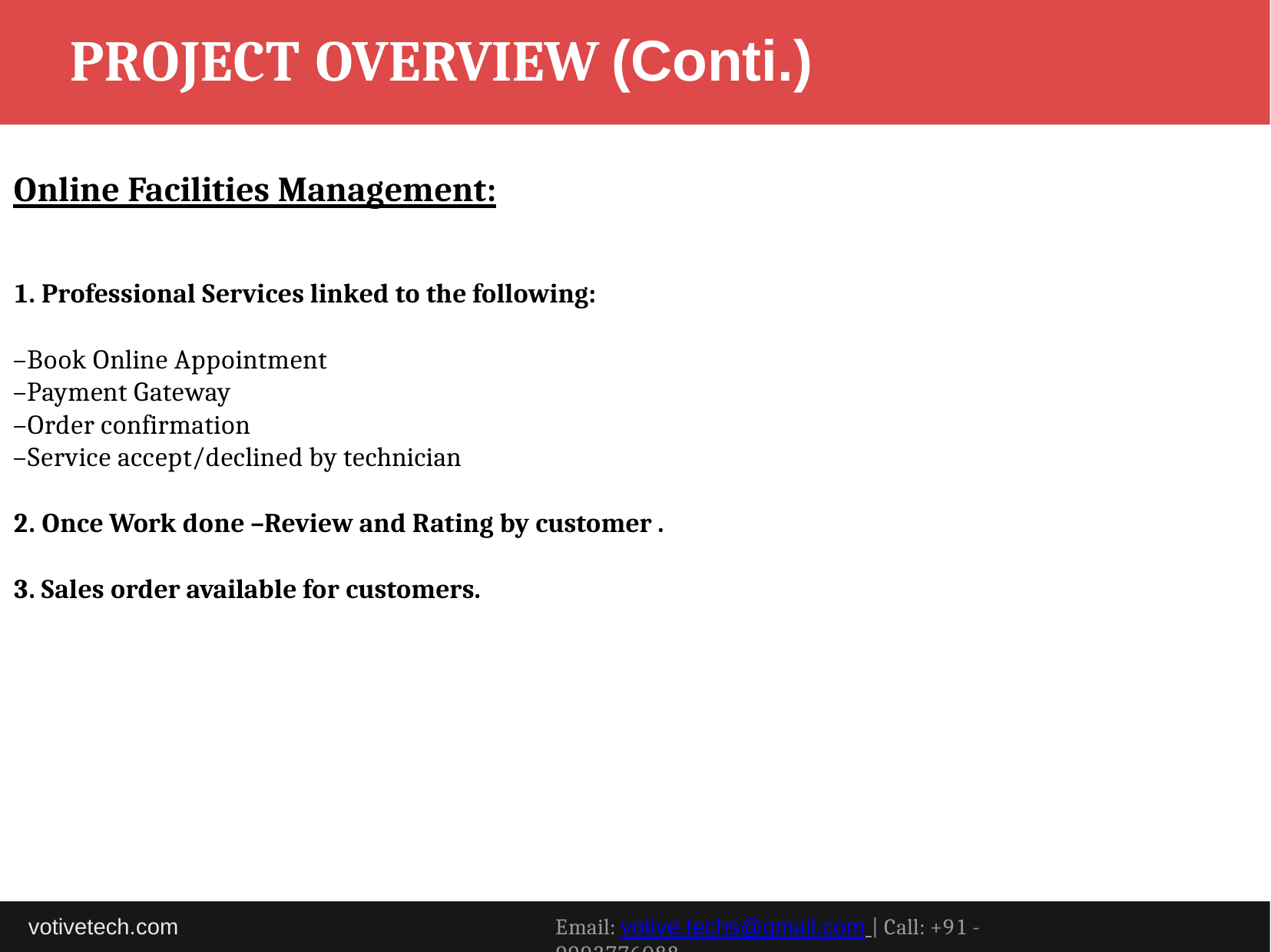

# PROJECT OVERVIEW (Conti.)
Online Facilities Management:

Professional Services linked to the following:

–Book Online Appointment
–Payment Gateway
–Order confirmation
–Service accept/declined by technician

Once Work done –Review and Rating by customer .

Sales order available for customers.

votivetech.com
Email: votive.techs@gmail.com | Call: +91 - 9993776088